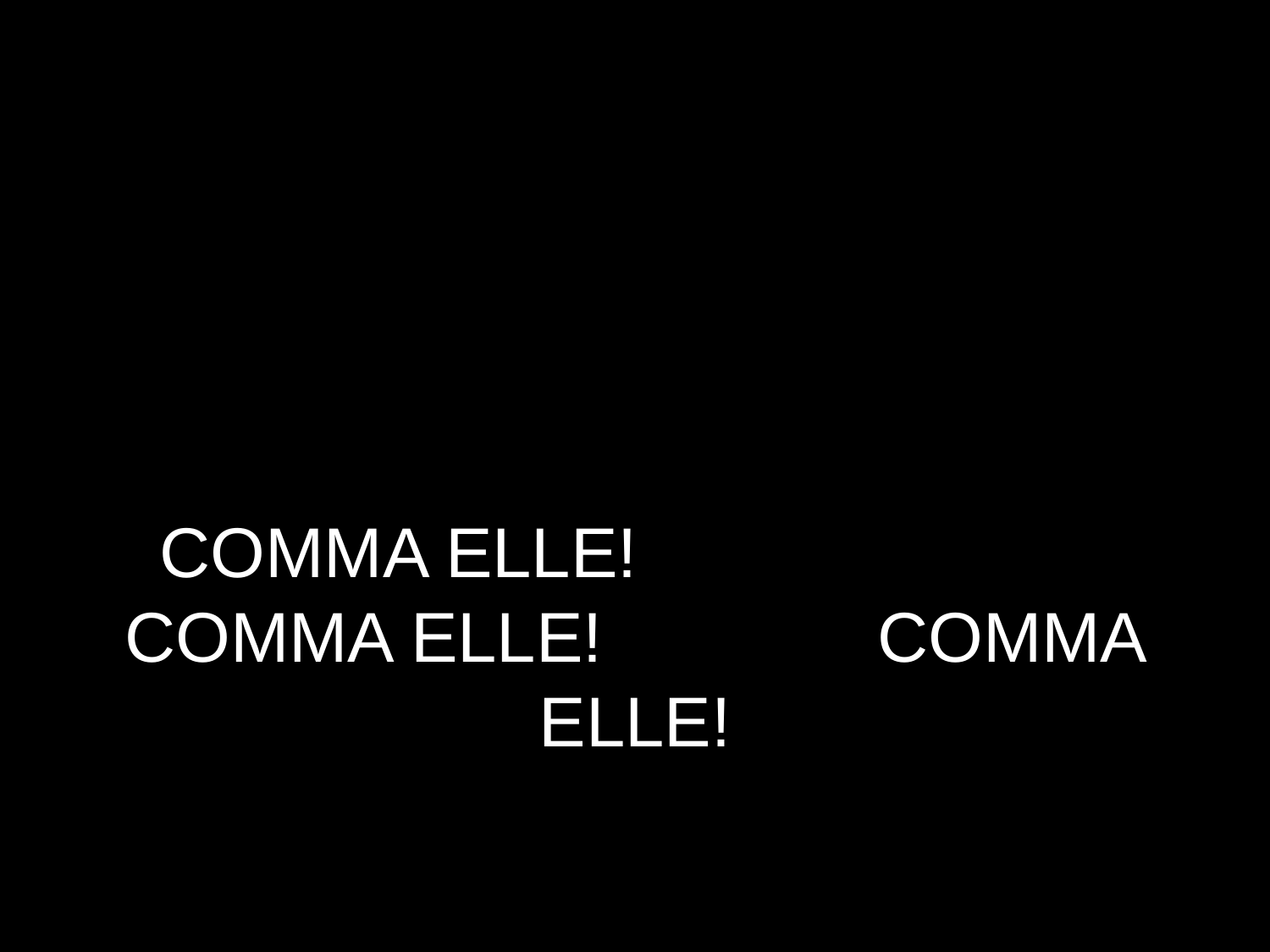

# COMMA ELLE!                         COMMA ELLE!              COMMA ELLE!